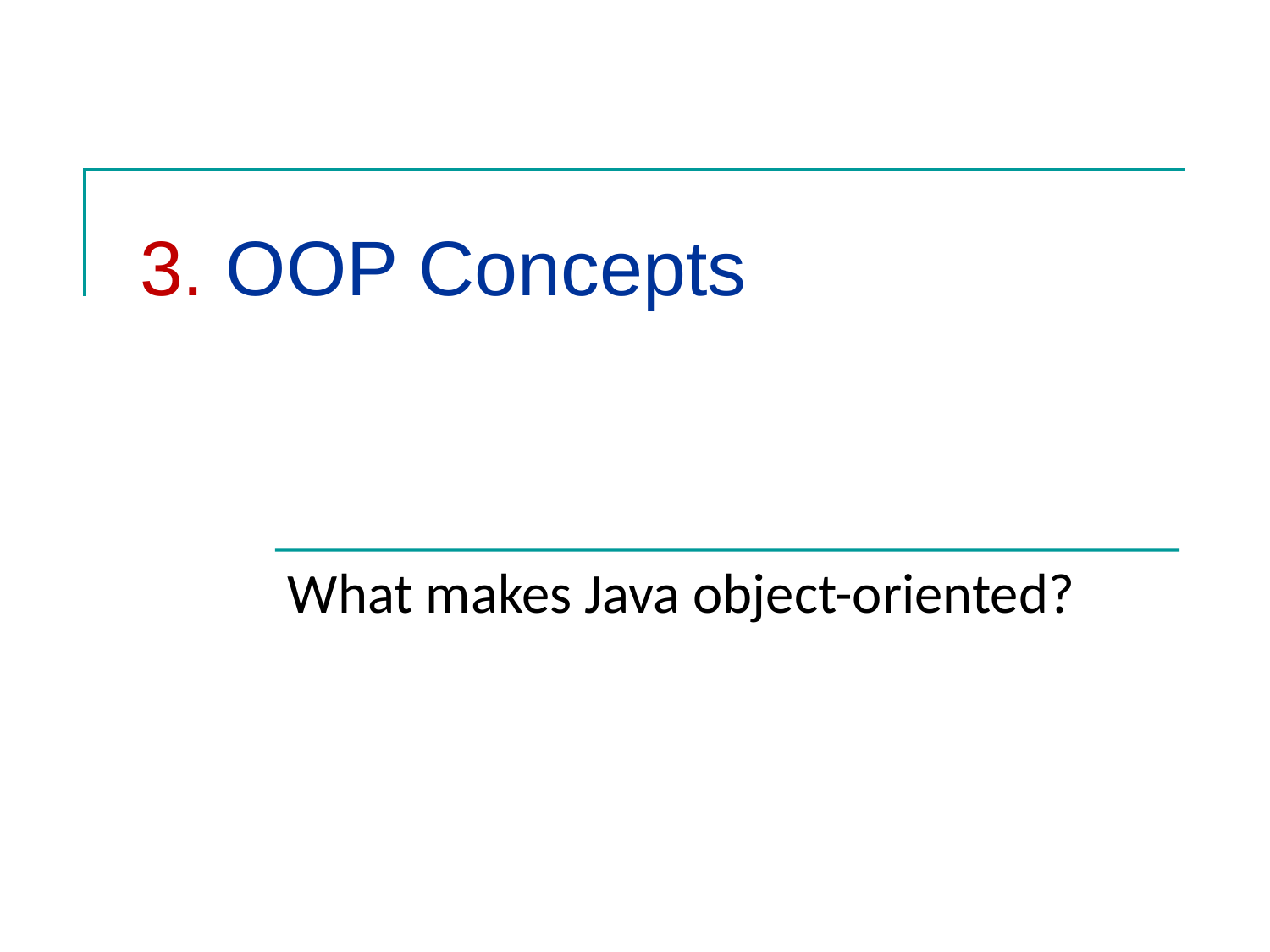

# 3. OOP Concepts
What makes Java object-oriented?